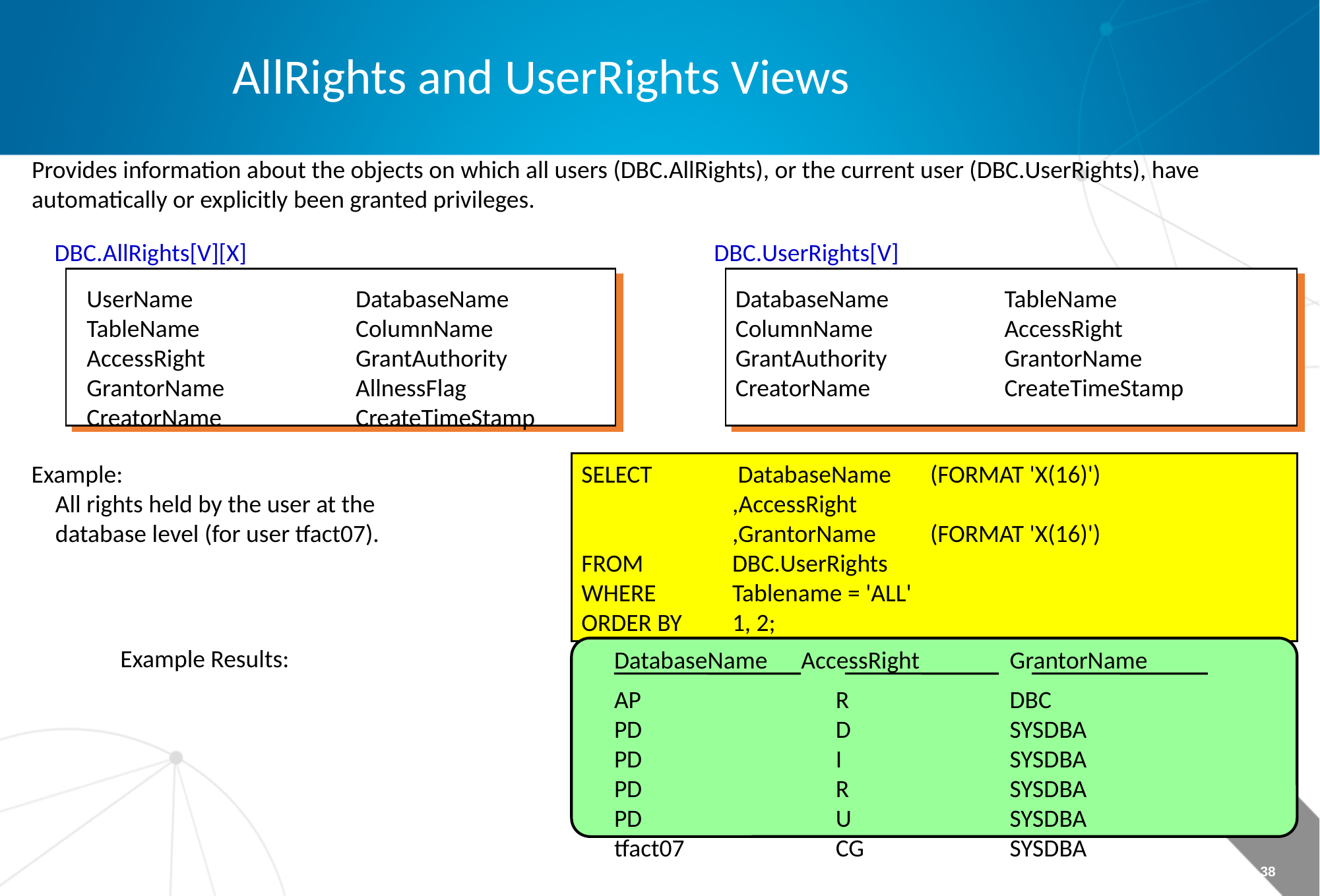

AllRights and UserRights Views
Provides information about the objects on which all users (DBC.AllRights), or the current user (DBC.UserRights), have automatically or explicitly been granted privileges.
DBC.AllRights[V][X]

UserName	DatabaseName
TableName	ColumnName
AccessRight	GrantAuthority
GrantorName	AllnessFlag
CreatorName	CreateTimeStamp
DBC.UserRights[V]

DatabaseName	TableName
ColumnName	AccessRight
GrantAuthority	GrantorName
CreatorName	CreateTimeStamp
Example:
	All rights held by the user at the database level (for user tfact07).
SELECT	 DatabaseName	(FORMAT 'X(16)')
	,AccessRight
	,GrantorName	(FORMAT 'X(16)')
FROM	DBC.UserRights
WHERE	Tablename = 'ALL'
ORDER BY 	1, 2;
Example Results:

DatabaseName      AccessRight  	GrantorName
AP	R            	DBC
PD	D            	SYSDBA
PD                	I            	SYSDBA
PD                	R            	SYSDBA
PD                	U	SYSDBA
tfact07           	CG           	SYSDBA

Page 38